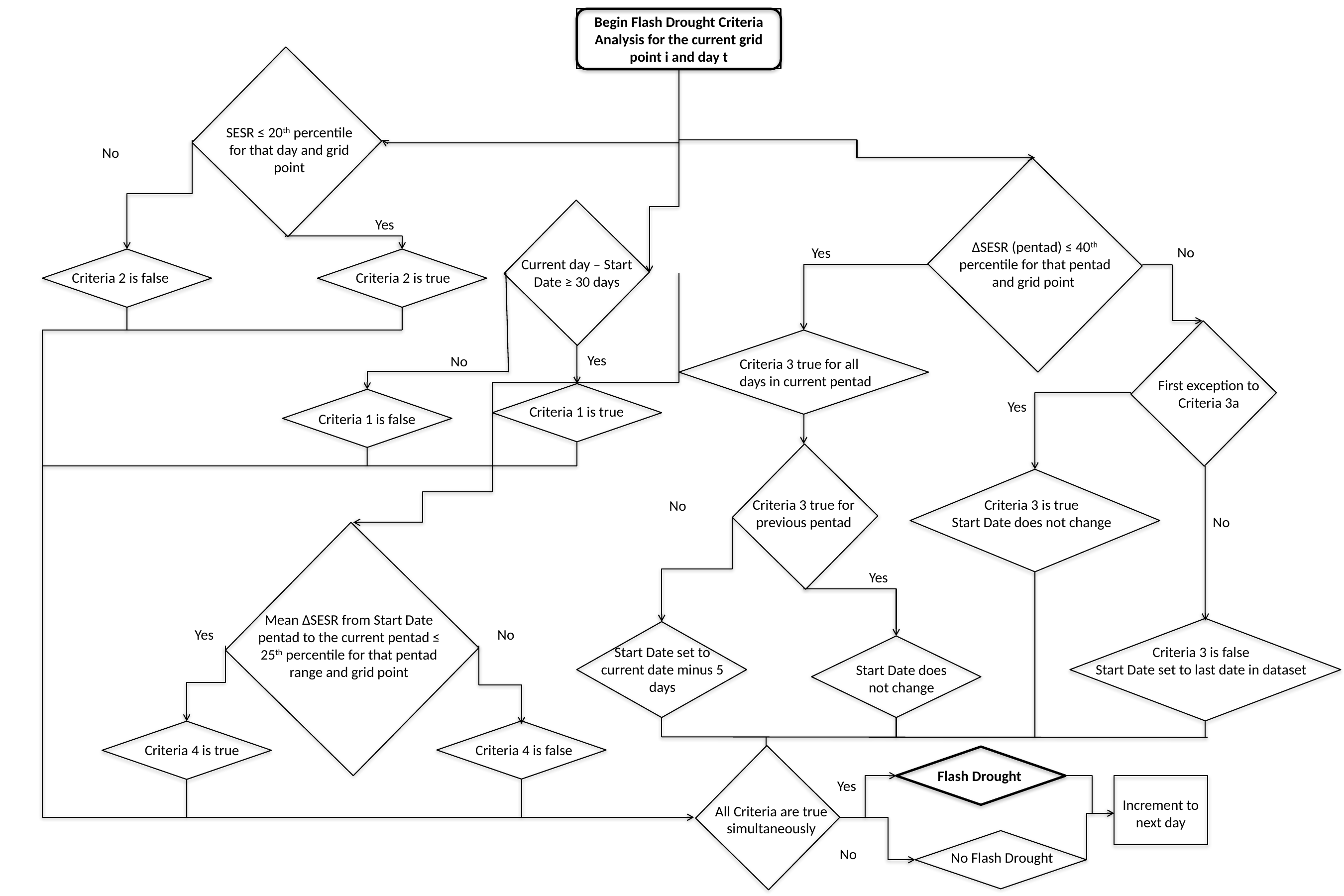

Begin Flash Drought Criteria Analysis for the current grid point i and day t

SESR ≤ 20th percentile for that day and grid point
No

Yes

ΔSESR (pentad) ≤ 40th percentile for that pentad and grid point
No
Yes

Current day – Start Date ≥ 30 days
Criteria 2 is false
Criteria 2 is true

Yes
No
Criteria 3 true for all days in current pentad
First exception to Criteria 3a

Yes
Criteria 1 is true
Criteria 1 is false

Criteria 3 true for previous pentad
Criteria 3 is true
Start Date does not change
No
No

Yes
Mean ΔSESR from Start Date pentad to the current pentad ≤ 25th percentile for that pentad range and grid point

Yes
No

Start Date set to current date minus 5 days
Criteria 3 is false
Start Date set to last date in dataset
Start Date does not change

Criteria 4 is true
Criteria 4 is false

Flash Drought

Yes

Increment to next day
All Criteria are true simultaneously

No
No Flash Drought